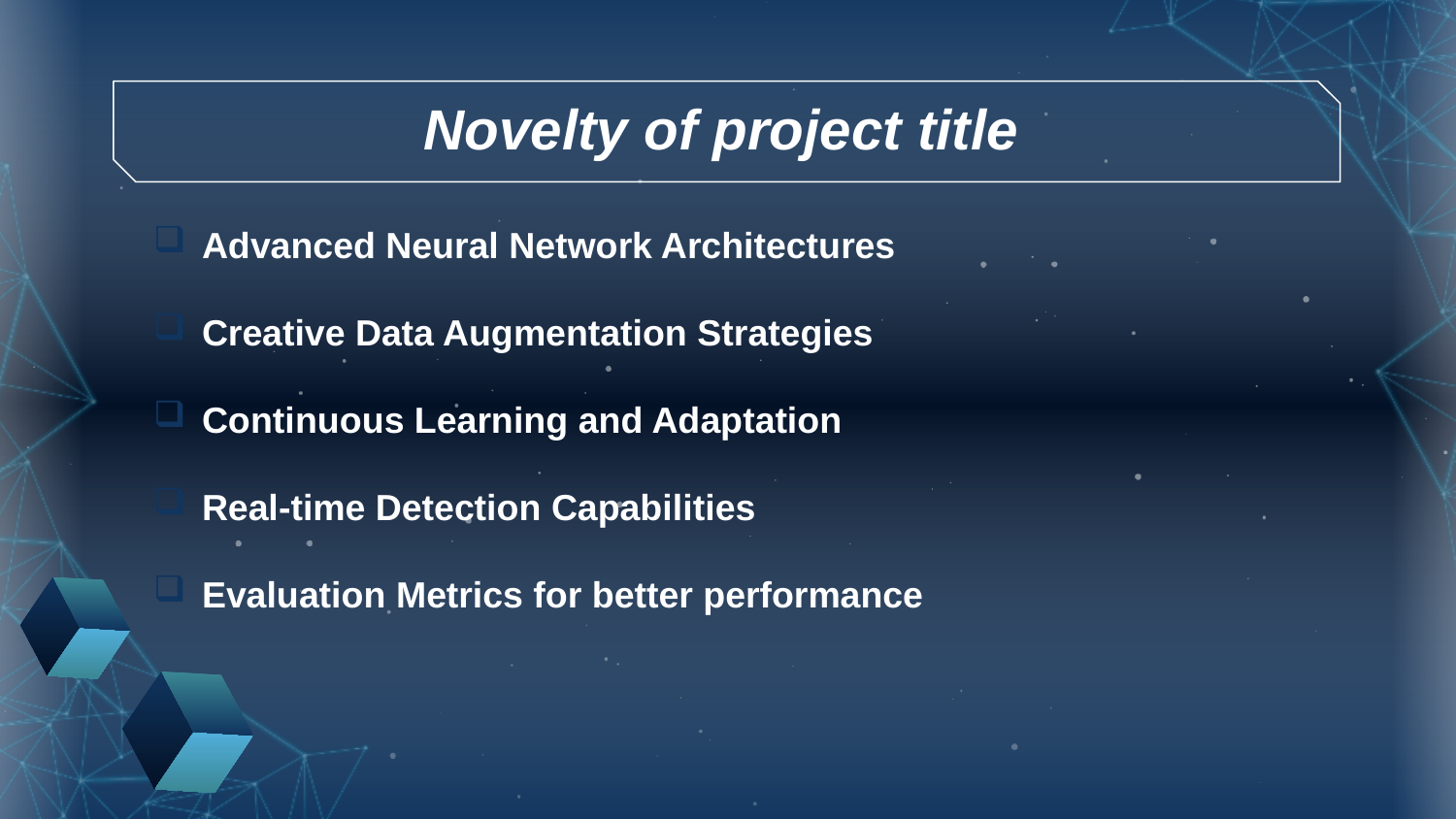

# Novelty of project title
Advanced Neural Network Architectures

Creative Data Augmentation Strategies

Continuous Learning and Adaptation

Real-time Detection Capabilities

Evaluation Metrics for better performance